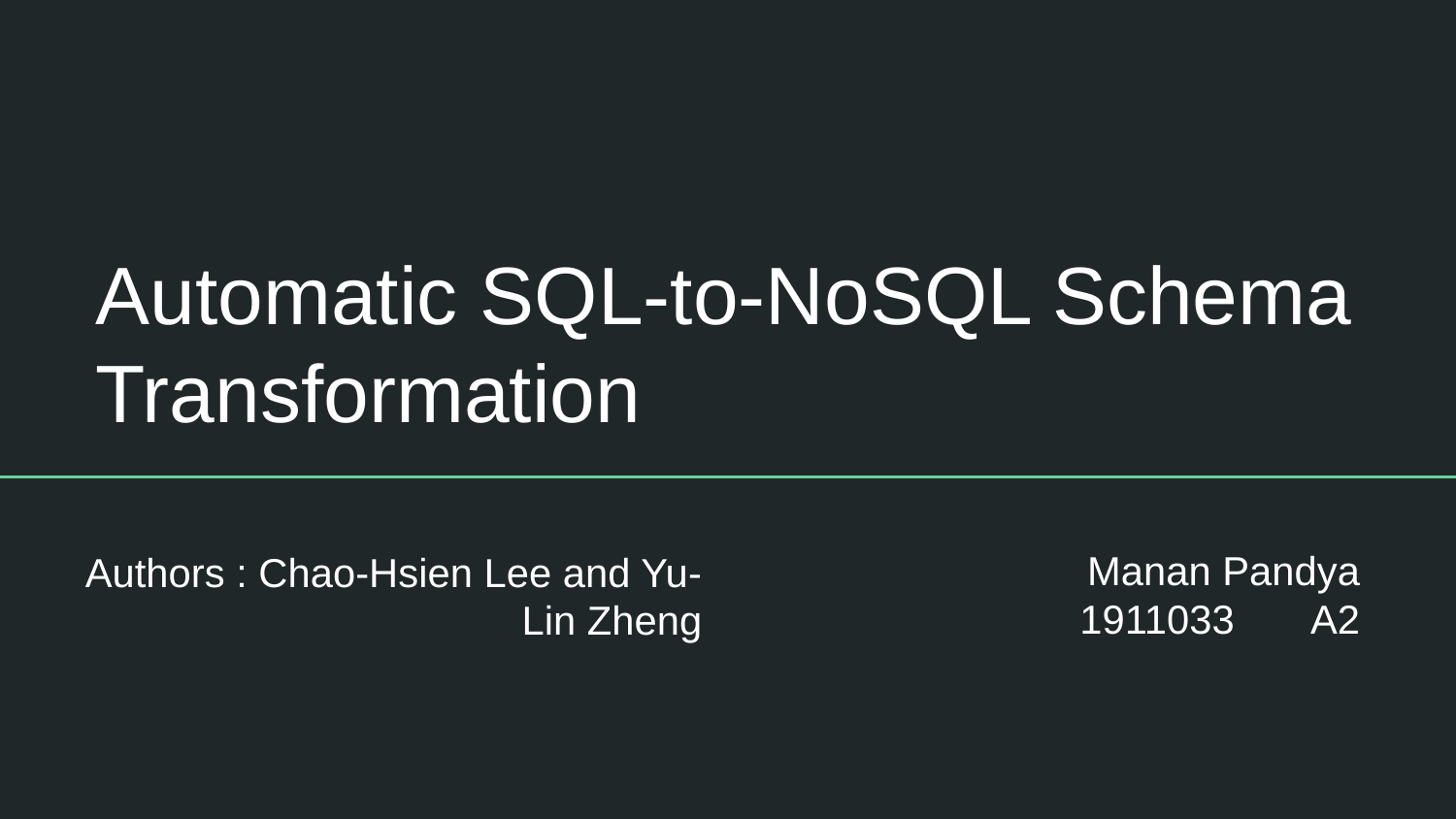

# Automatic SQL-to-NoSQL Schema
Transformation
Manan Pandya
1911033       A2
Authors : Chao-Hsien Lee and Yu-Lin Zheng